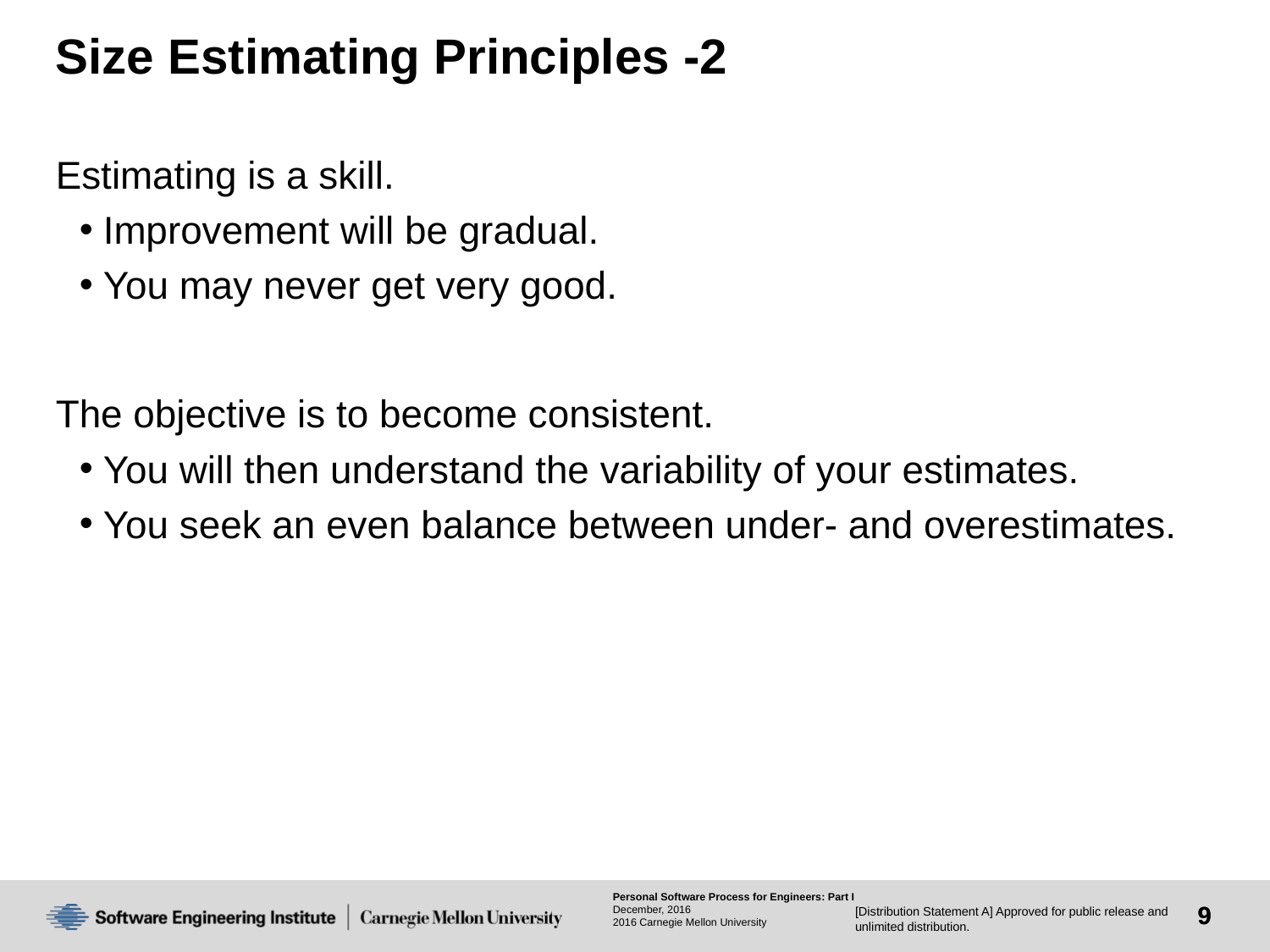

# Size Estimating Principles -2
Estimating is a skill.
Improvement will be gradual.
You may never get very good.

The objective is to become consistent.
You will then understand the variability of your estimates.
You seek an even balance between under- and overestimates.